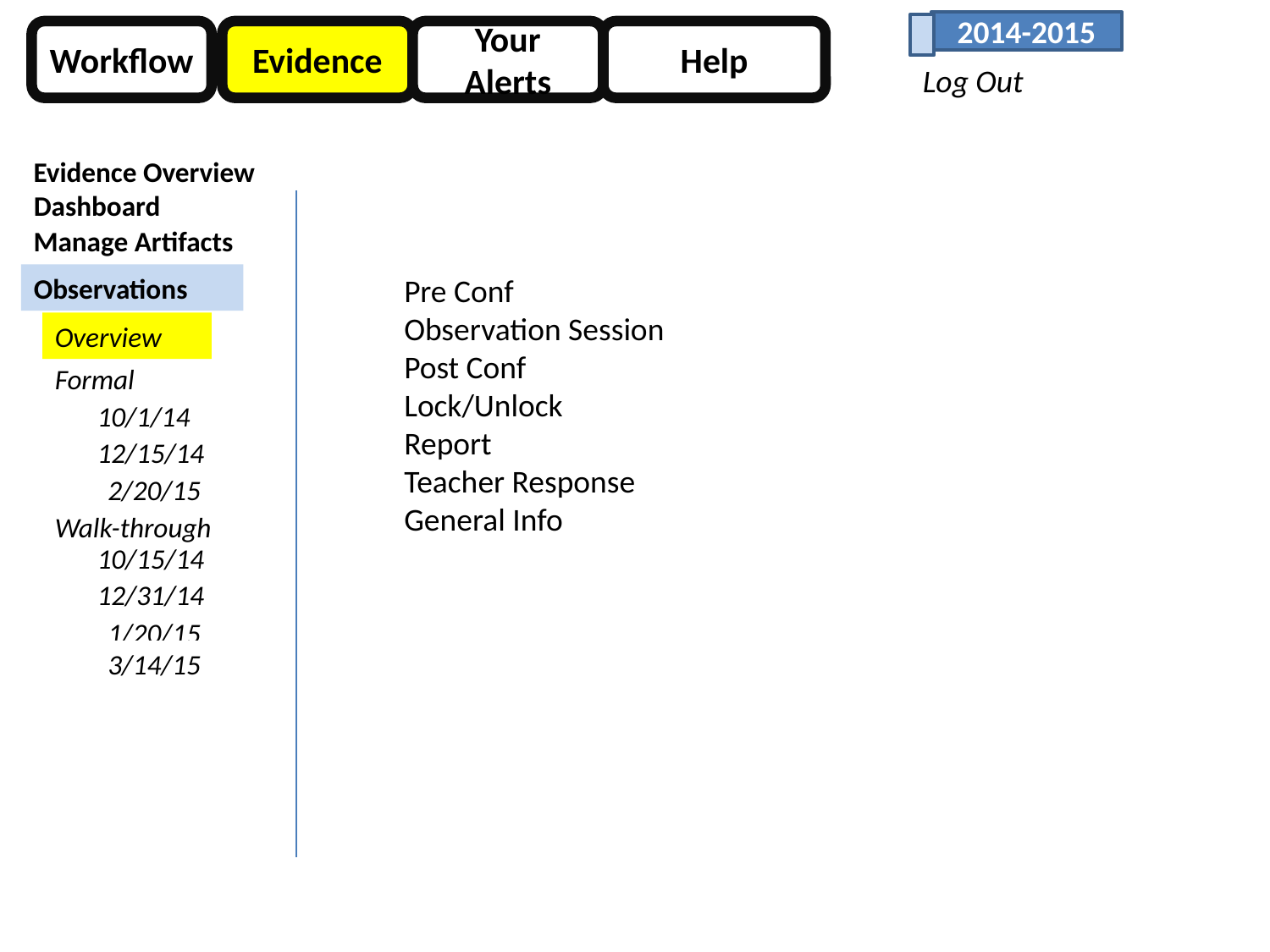

2014-2015

Workflow
Evidence
Your Alerts
Help
Log Out
Evidence Overview
Dashboard
Manage Artifacts
Observations
Pre Conf
Observation Session
Post Conf
Lock/Unlock
Report
Teacher Response
General Info
Overview
Formal
10/1/14
12/15/14
2/20/15
Walk-through
10/15/14
12/31/14
1/20/15
3/14/15